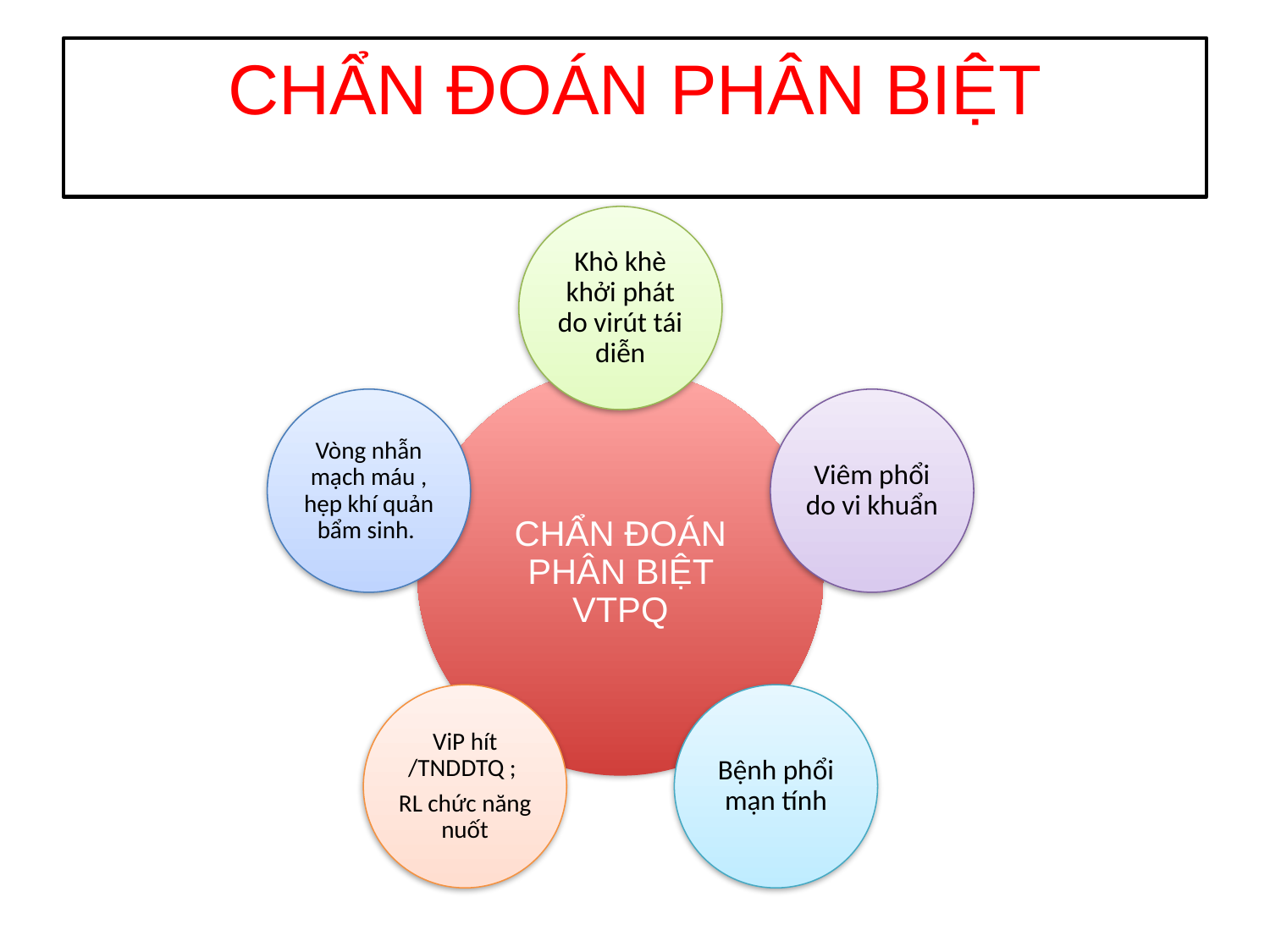

CHẨN ĐOÁN PHÂN BIỆT
CHẨN ĐOÁN PHÂN BIỆT VTPQ
Khò khè khởi phát do virút tái diễn
Viêm phổi do vi khuẩn
Bệnh phổi mạn tính
ViP hít /TNDDTQ ;
RL chức năng nuốt
Vòng nhẫn mạch máu , hẹp khí quản bẩm sinh.